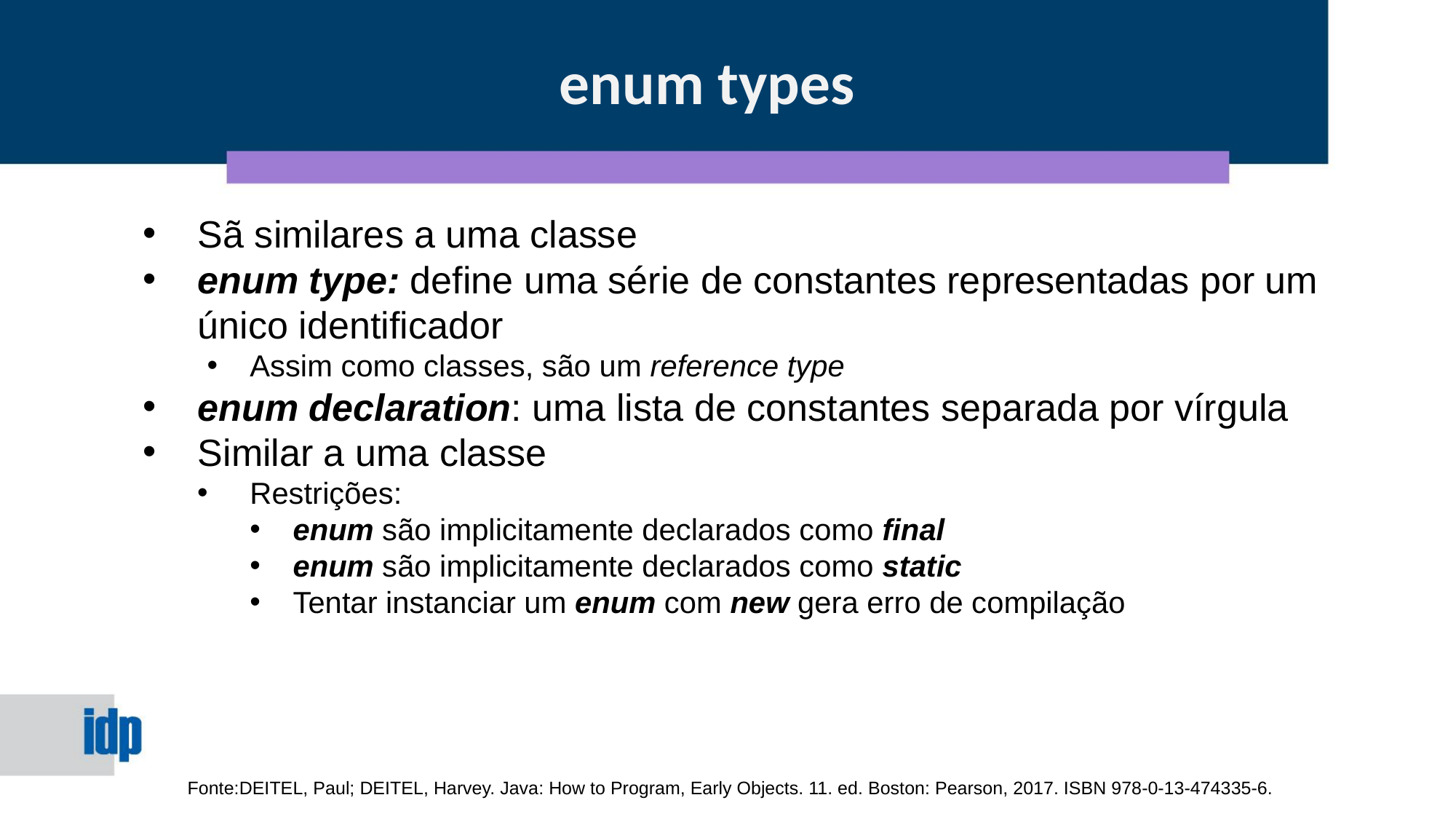

enum types
Sã similares a uma classe
enum type: define uma série de constantes representadas por um único identificador
Assim como classes, são um reference type
enum declaration: uma lista de constantes separada por vírgula
Similar a uma classe
Restrições:
enum são implicitamente declarados como final
enum são implicitamente declarados como static
Tentar instanciar um enum com new gera erro de compilação
Fonte:DEITEL, Paul; DEITEL, Harvey. Java: How to Program, Early Objects. 11. ed. Boston: Pearson, 2017. ISBN 978-0-13-474335-6.